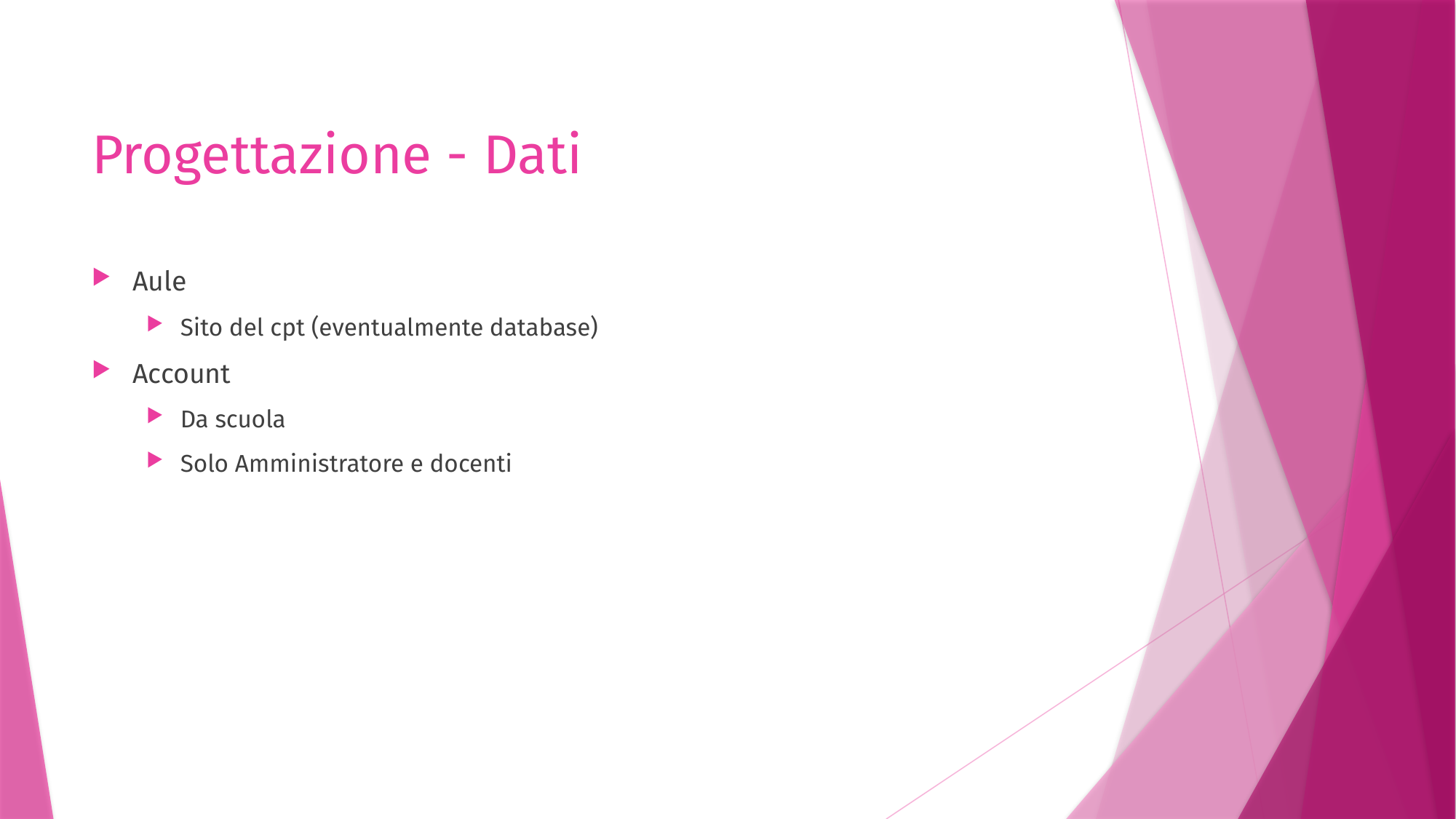

# Progettazione - Dati
Aule
Sito del cpt (eventualmente database)
Account
Da scuola
Solo Amministratore e docenti